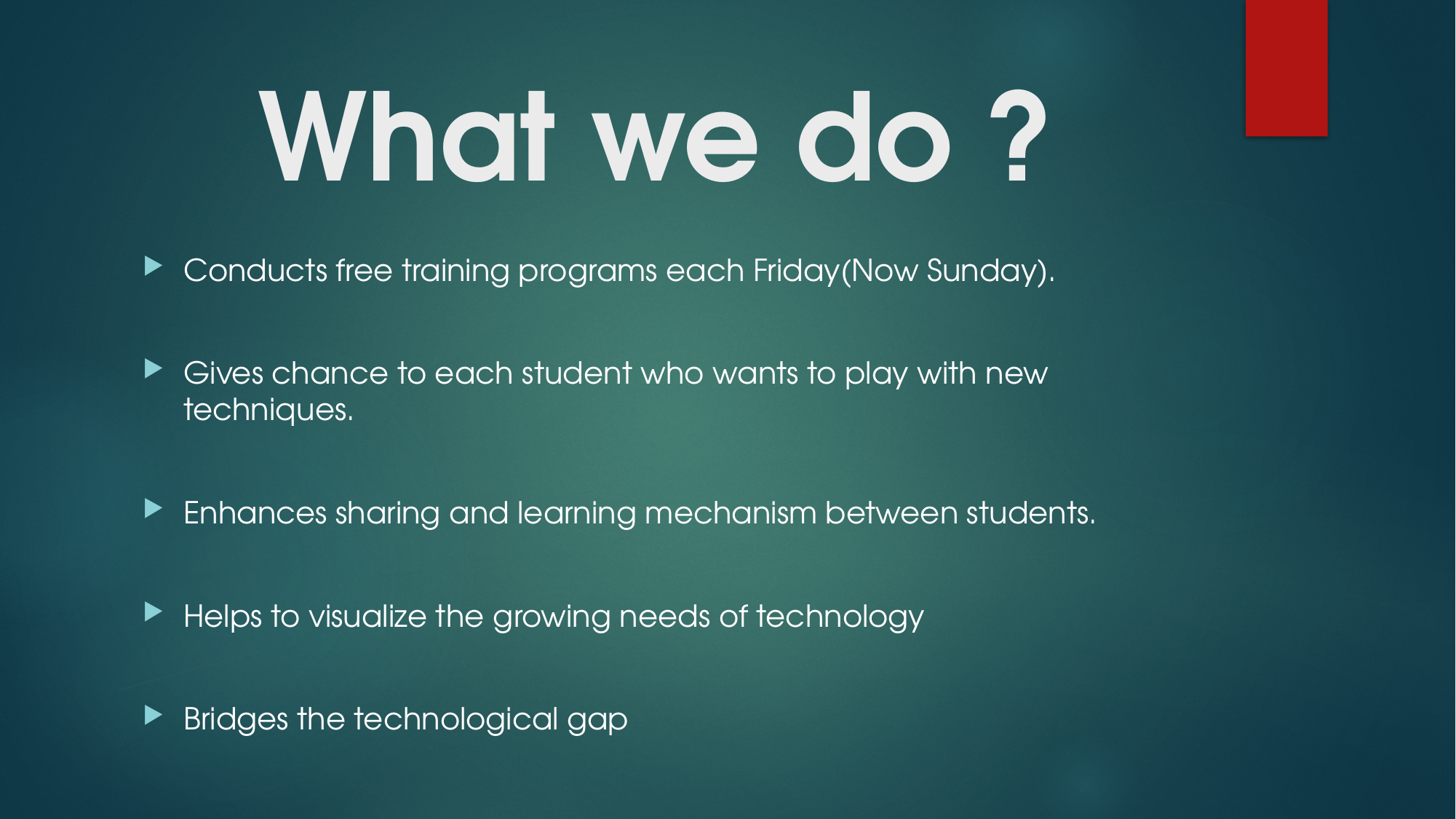

# What we do ?
Conducts free training programs each Friday(Now Sunday).

Gives chance to each student who wants to play with new techniques.

Enhances sharing and learning mechanism between students.

Helps to visualize the growing needs of technology

Bridges the technological gap